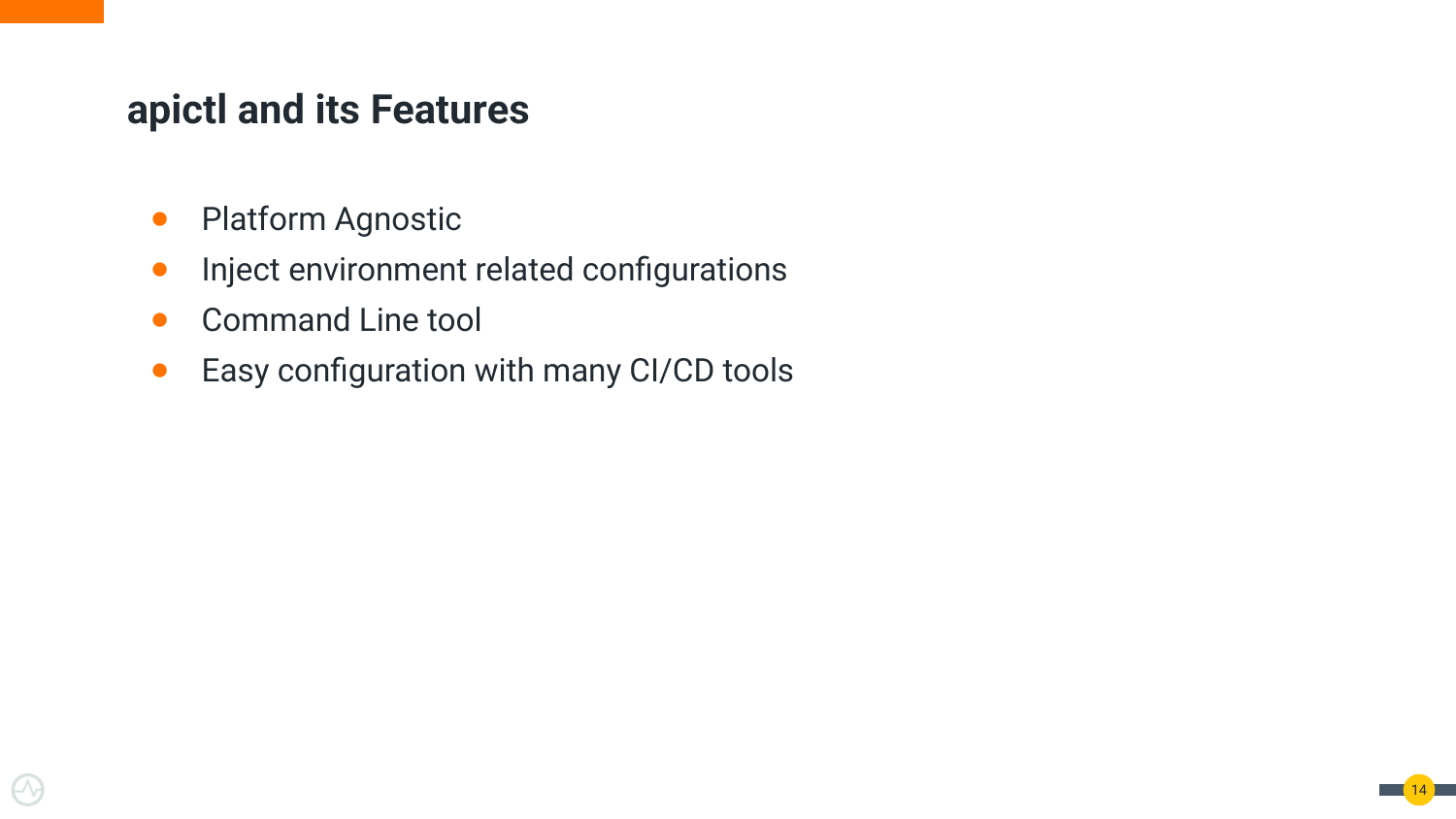

# apictl and its Features
Platform Agnostic
Inject environment related configurations
Command Line tool
Easy configuration with many CI/CD tools
14